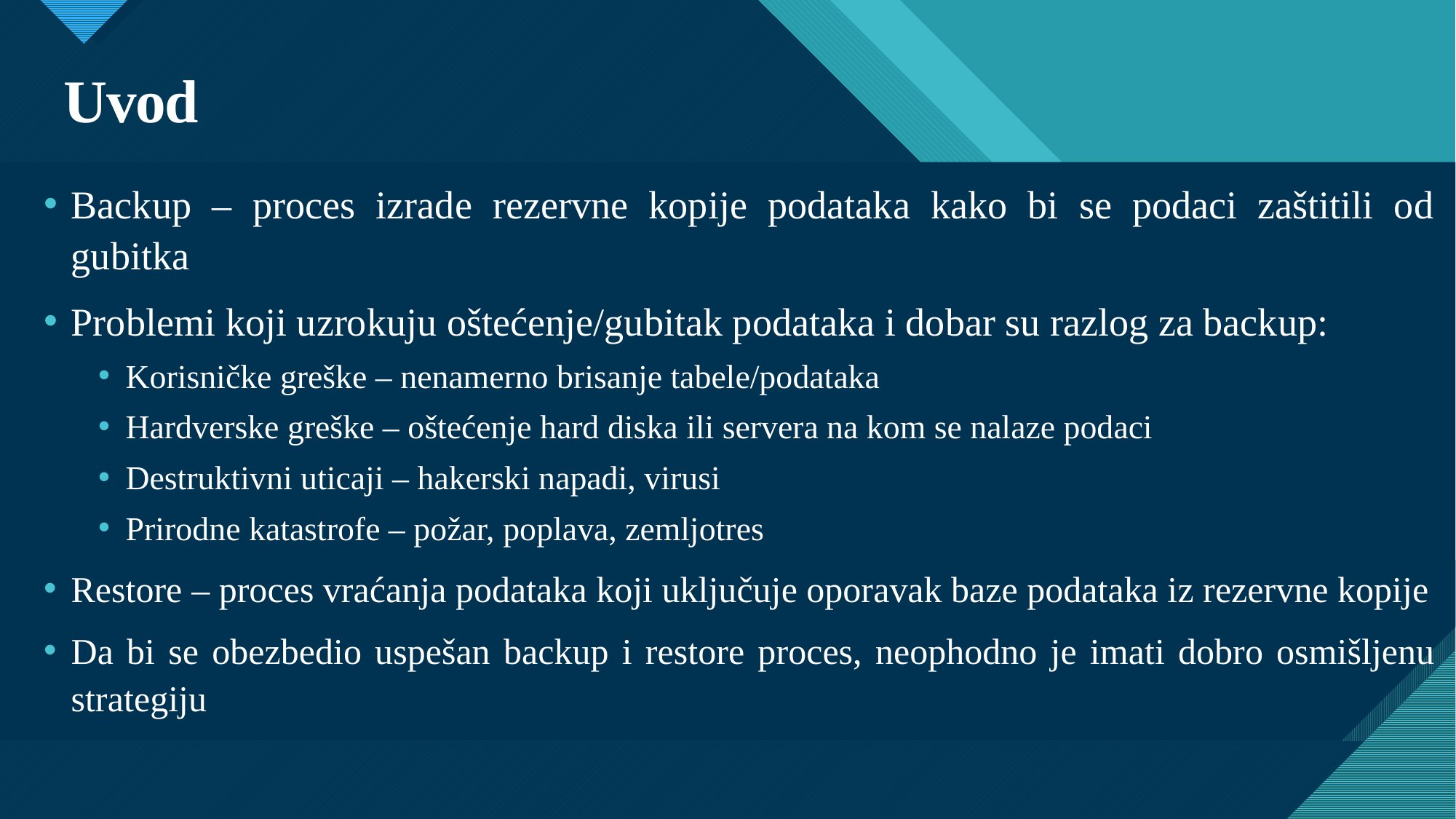

# Uvod
Backup – proces izrade rezervne kopije podataka kako bi se podaci zaštitili od gubitka
Problemi koji uzrokuju oštećenje/gubitak podataka i dobar su razlog za backup:
Korisničke greške – nenamerno brisanje tabele/podataka
Hardverske greške – oštećenje hard diska ili servera na kom se nalaze podaci
Destruktivni uticaji – hakerski napadi, virusi
Prirodne katastrofe – požar, poplava, zemljotres
Restore – proces vraćanja podataka koji uključuje oporavak baze podataka iz rezervne kopije
Da bi se obezbedio uspešan backup i restore proces, neophodno je imati dobro osmišljenu strategiju